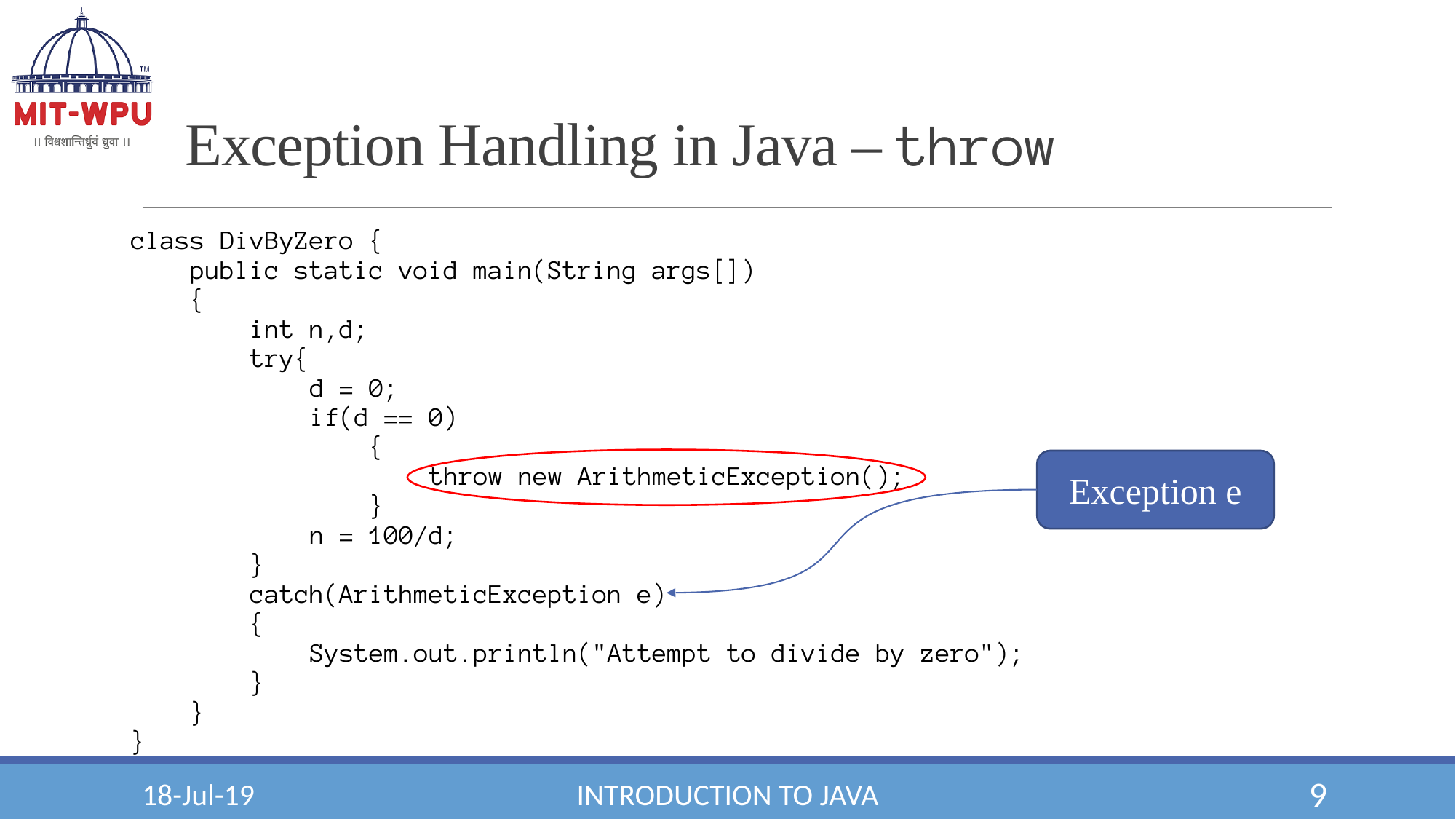

# Exception Handling in Java – throw
class DivByZero {
    public static void main(String args[])
    {
        int n,d;
        try{
            d = 0;
            if(d == 0)
                {
                    throw new ArithmeticException();
                }
            n = 100/d;
        }
        catch(ArithmeticException e)
        {
            System.out.println("Attempt to divide by zero");
        }
    }
}

Exception e
18-Jul-19
Introduction to Java
9